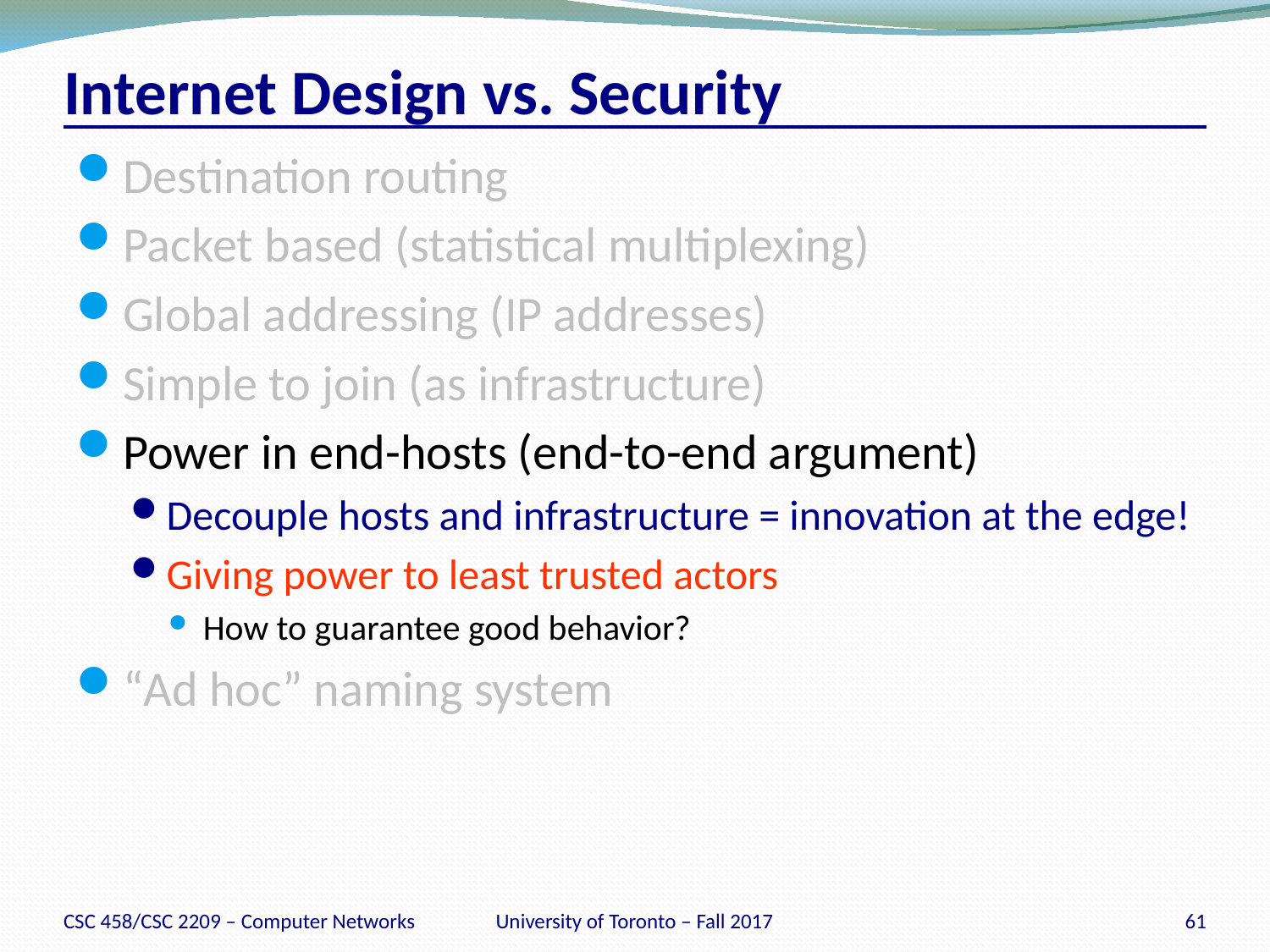

# Internet Design vs. Security
Destination routing
Packet based (statistical multiplexing)
Global addressing (IP addresses)
Simple to join (as infrastructure)
Power in end-hosts (end-to-end argument)
Decouple hosts and infrastructure = innovation at the edge!
Giving power to least trusted actors
How to guarantee good behavior?
“Ad hoc” naming system
CSC 458/CSC 2209 – Computer Networks
University of Toronto – Fall 2017
61